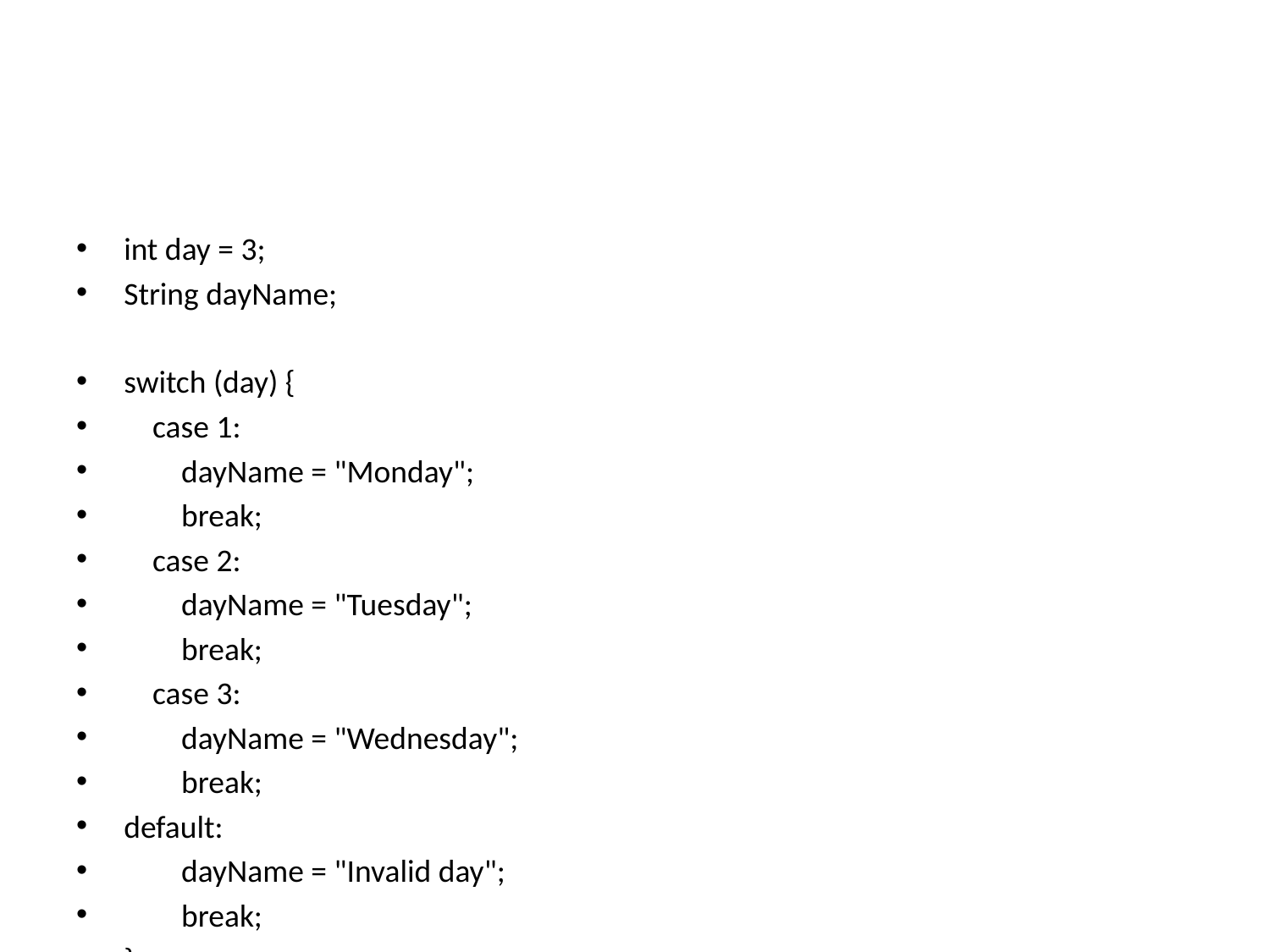

#
int day = 3;
String dayName;

switch (day) {
    case 1:
        dayName = "Monday";
        break;
    case 2:
        dayName = "Tuesday";
        break;
    case 3:
        dayName = "Wednesday";
        break;
default:
        dayName = "Invalid day";
        break;
}

System.out.println("Day: " + dayName);